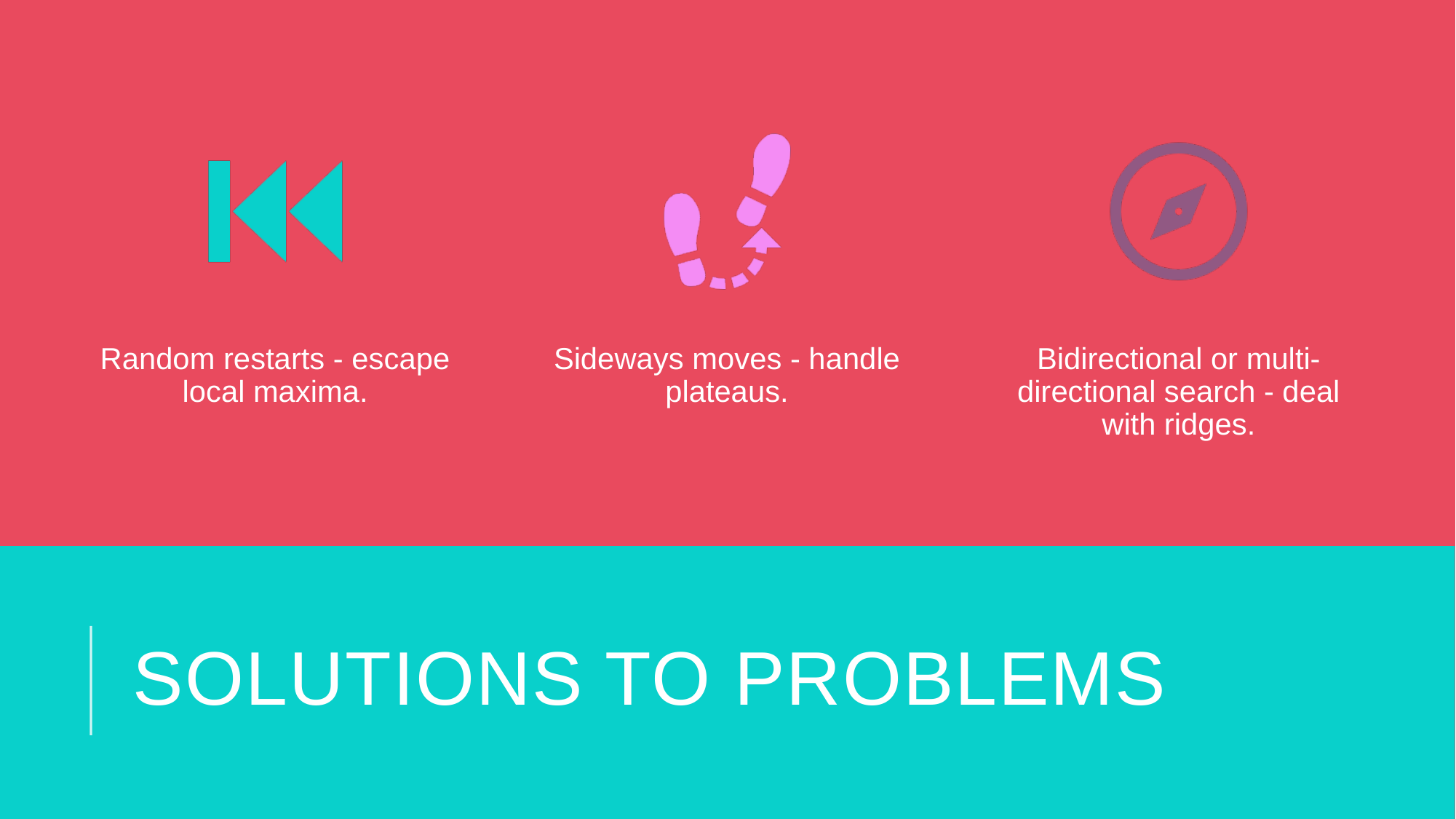

Random restarts - escape local maxima.
Sideways moves - handle plateaus.
Bidirectional or multi-directional search - deal with ridges.

# Solutions to Problems